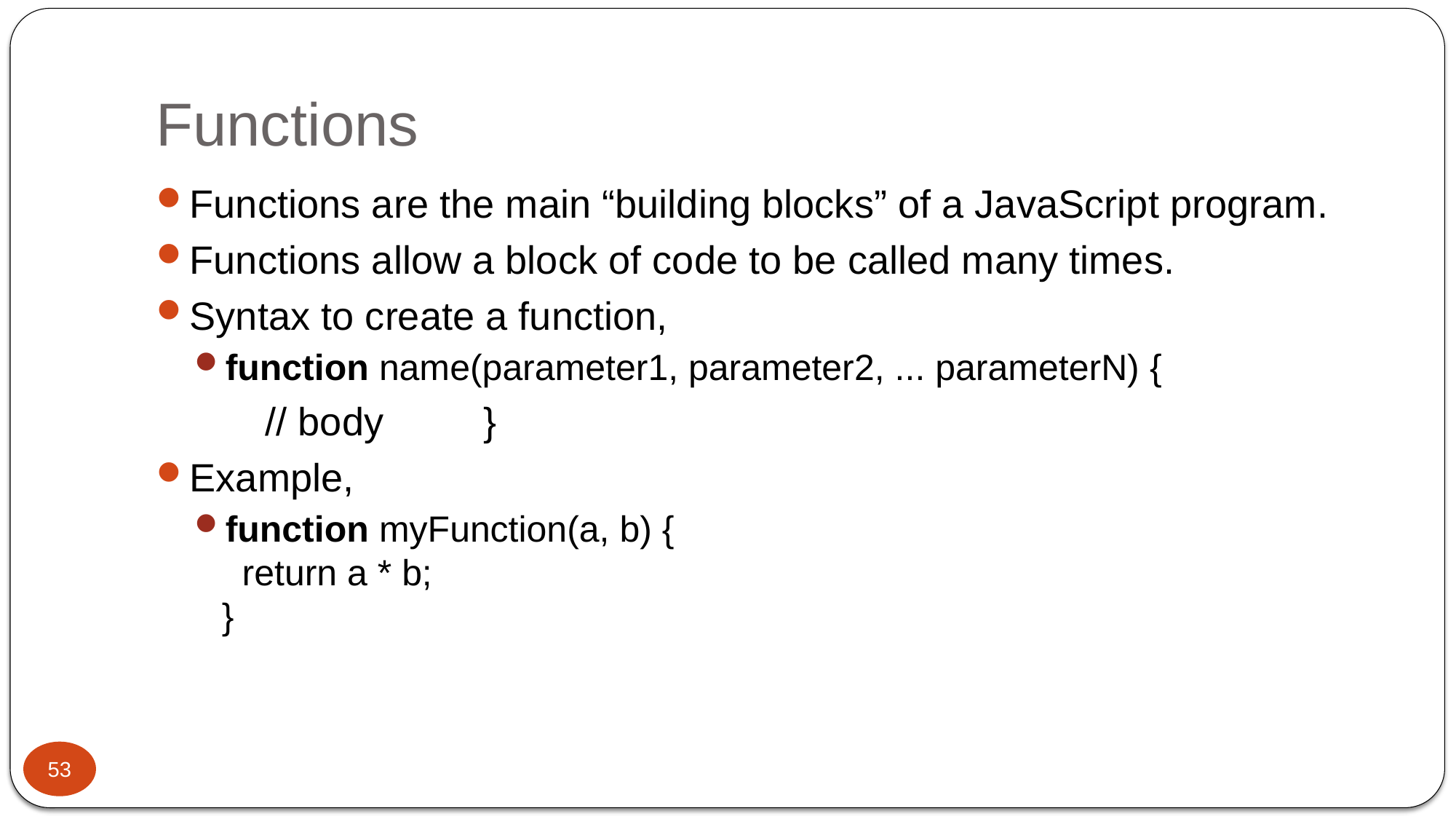

# Functions
Functions are the main “building blocks” of a JavaScript program.
Functions allow a block of code to be called many times.
Syntax to create a function,
function name(parameter1, parameter2, ... parameterN) {
 	// body	}
Example,
function myFunction(a, b) {
  return a * b;
}

53